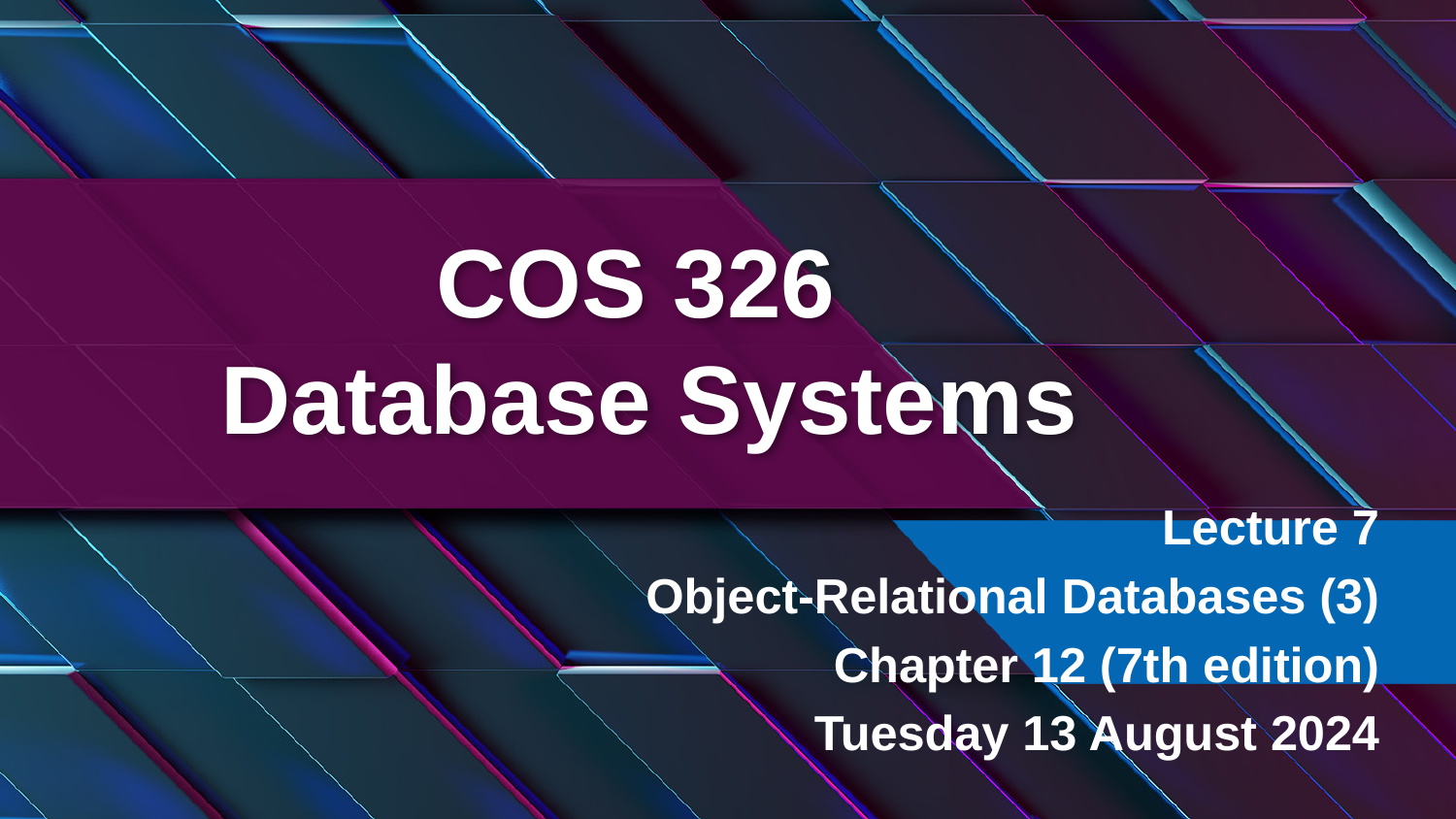

# COS 326 Database Systems
Lecture 7
Object-Relational Databases (3)
Chapter 12 (7th edition)
Tuesday 13 August 2024